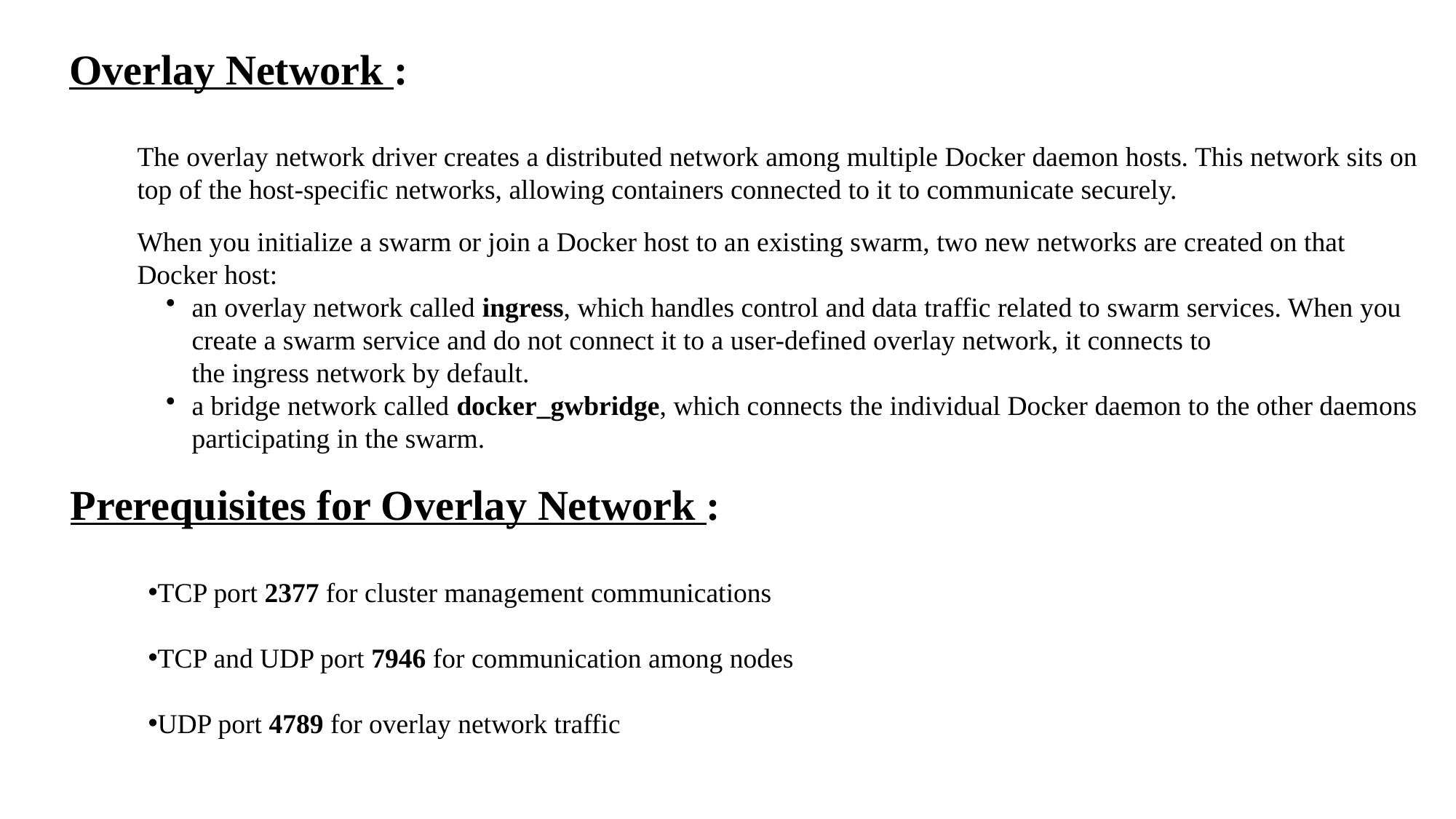

Overlay Network :
The overlay network driver creates a distributed network among multiple Docker daemon hosts. This network sits on top of the host-specific networks, allowing containers connected to it to communicate securely.
When you initialize a swarm or join a Docker host to an existing swarm, two new networks are created on that Docker host:
an overlay network called ingress, which handles control and data traffic related to swarm services. When you create a swarm service and do not connect it to a user-defined overlay network, it connects to the ingress network by default.
a bridge network called docker_gwbridge, which connects the individual Docker daemon to the other daemons participating in the swarm.

Prerequisites for Overlay Network :
TCP port 2377 for cluster management communications

TCP and UDP port 7946 for communication among nodes

UDP port 4789 for overlay network traffic